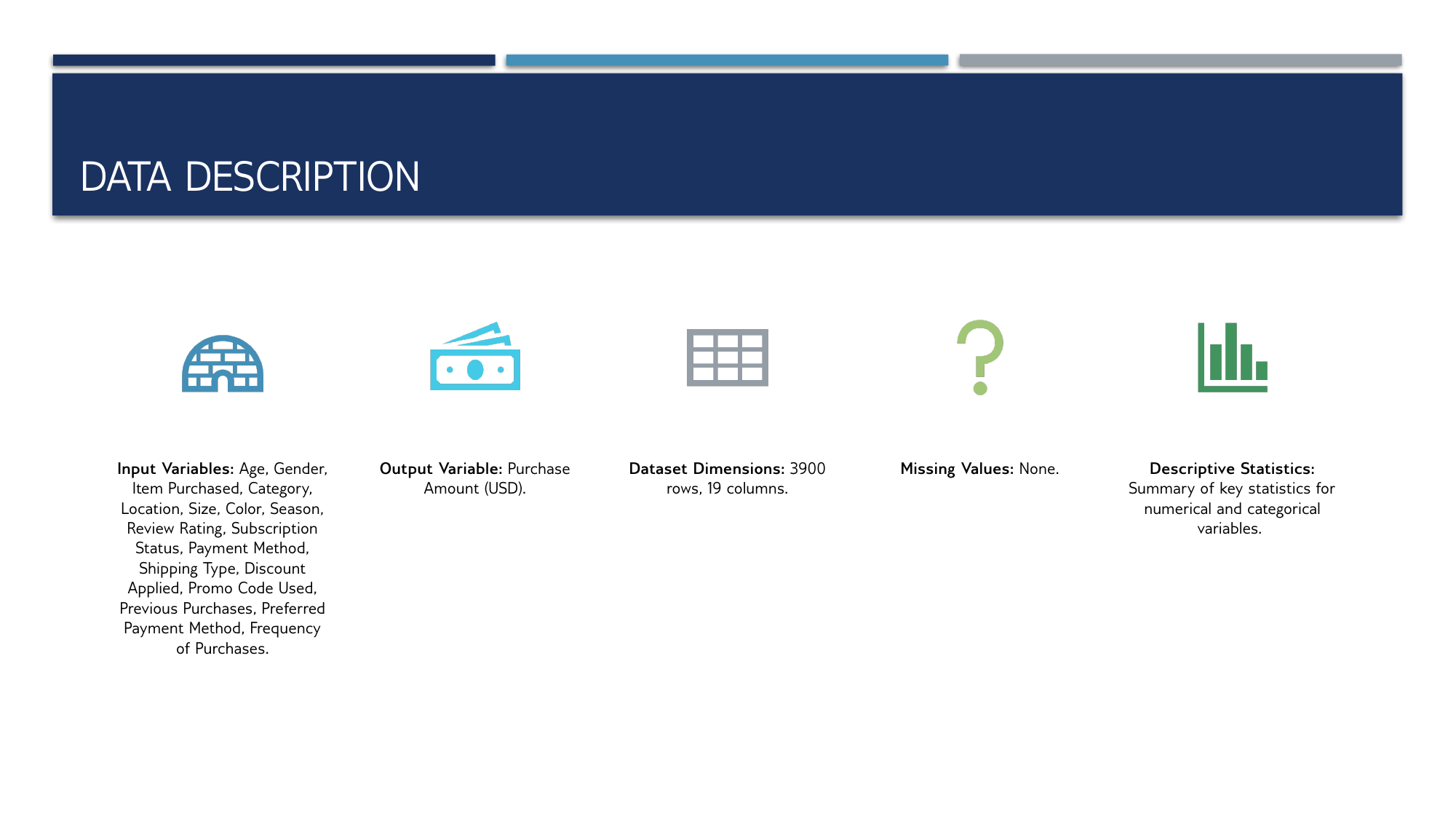

# Data Description
Input Variables: Age, Gender, Item Purchased, Category, Location, Size, Color, Season, Review Rating, Subscription Status, Payment Method, Shipping Type, Discount Applied, Promo Code Used, Previous Purchases, Preferred Payment Method, Frequency of Purchases.
Output Variable: Purchase Amount (USD).
Dataset Dimensions: 3900 rows, 19 columns.
Missing Values: None.
Descriptive Statistics: Summary of key statistics for numerical and categorical variables.